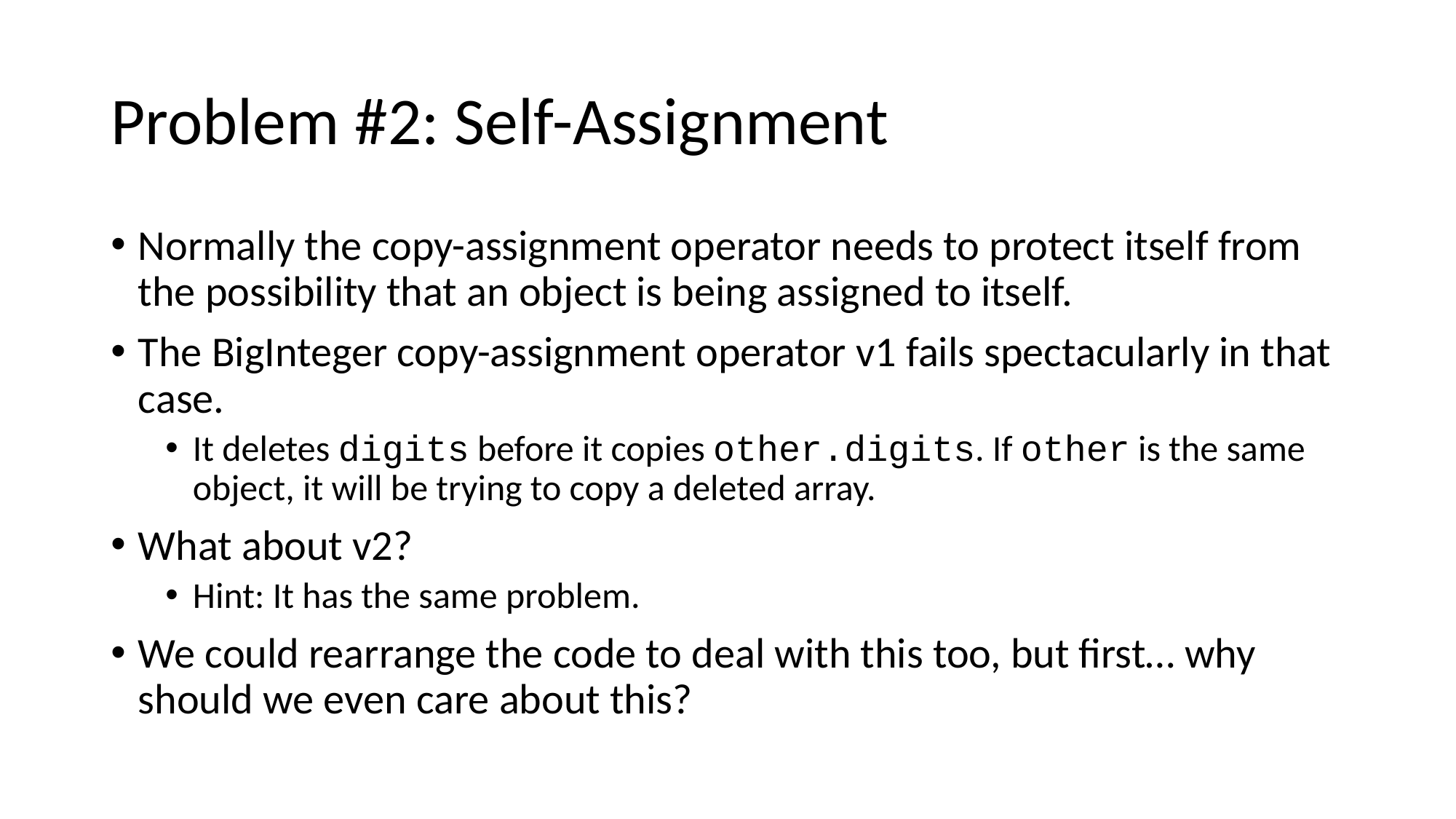

# Problem #2: Self-Assignment
Normally the copy-assignment operator needs to protect itself from the possibility that an object is being assigned to itself.
The BigInteger copy-assignment operator v1 fails spectacularly in that case.
It deletes digits before it copies other.digits. If other is the same object, it will be trying to copy a deleted array.
What about v2?
Hint: It has the same problem.
We could rearrange the code to deal with this too, but first… why should we even care about this?